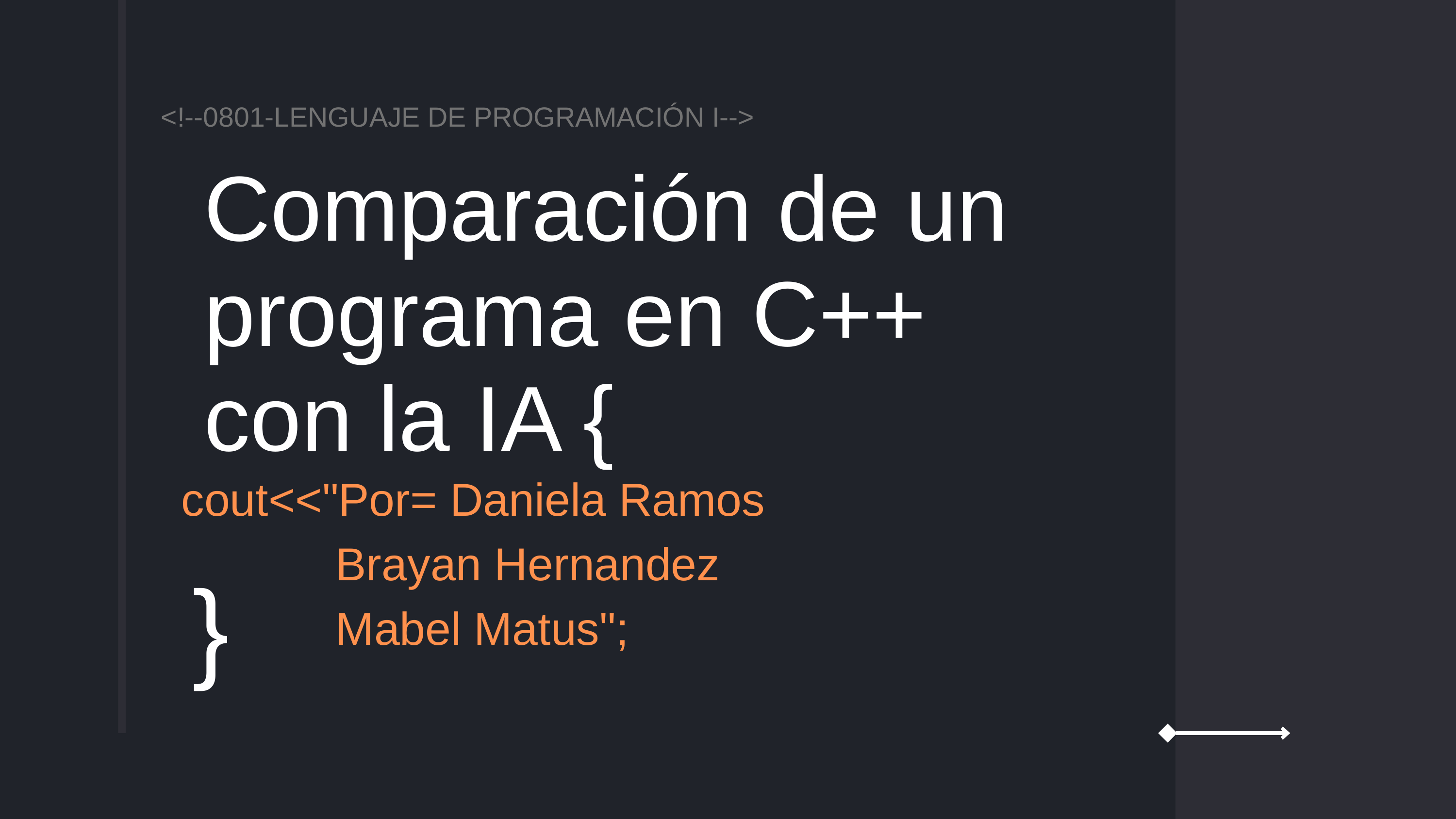

<!--0801-LENGUAJE DE PROGRAMACIÓN I-->
Comparación de un programa en C++ con la IA {

cout<<"Por= Daniela Ramos
            Brayan Hernandez
            Mabel Matus";

}